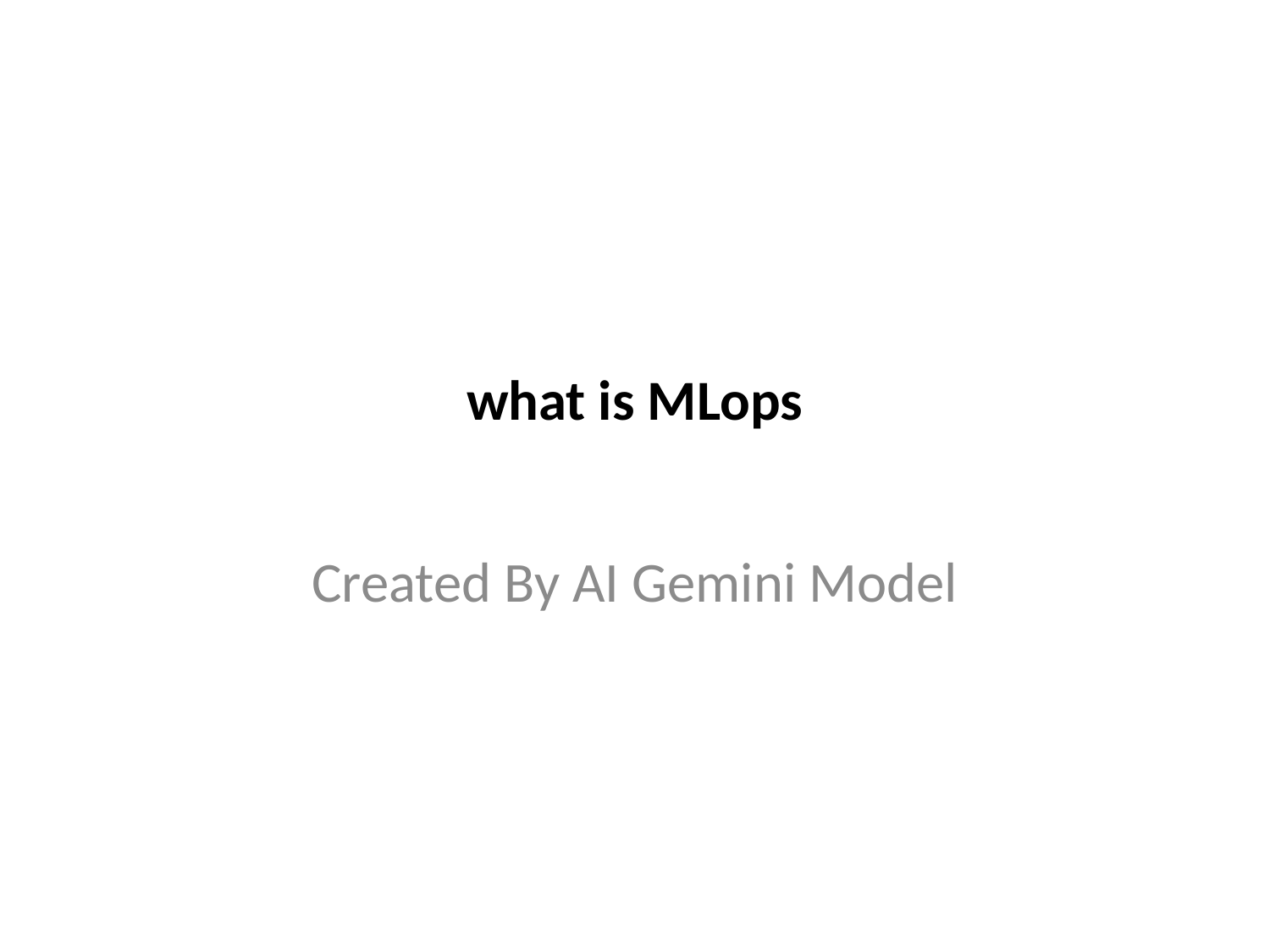

# what is MLops
Created By AI Gemini Model